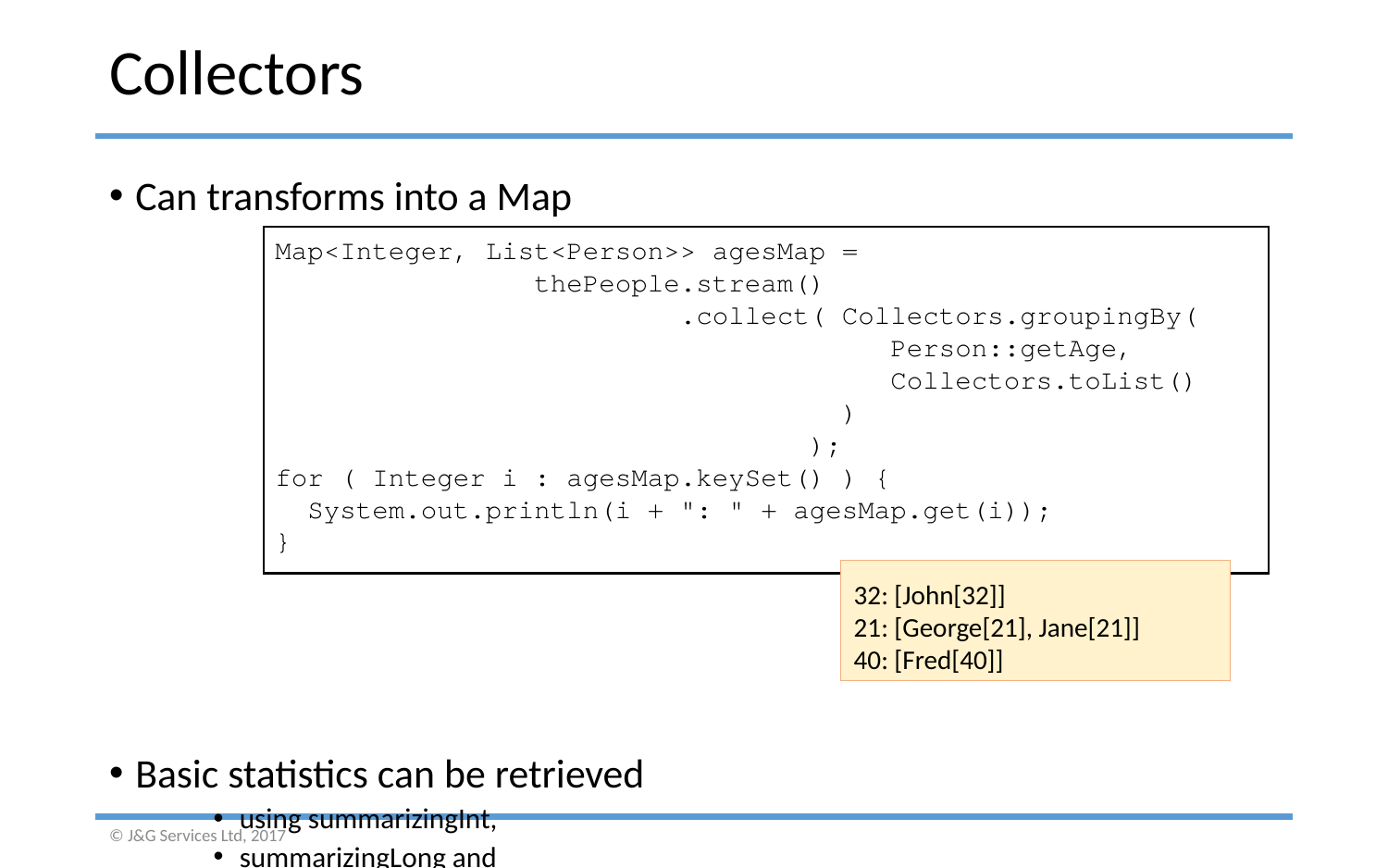

# Collectors
Can transforms into a Map

Basic statistics can be retrieved
using summarizingInt,
summarizingLong and
summarizingDouble
Map<Integer, List<Person>> agesMap =
                thePeople.stream()
                         .collect( Collectors.groupingBy(
                                      Person::getAge,
                                      Collectors.toList()
                                   )
                                 );
for ( Integer i : agesMap.keySet() ) {
  System.out.println(i + ": " + agesMap.get(i));
}
32: [John[32]]
21: [George[21], Jane[21]]
40: [Fred[40]]